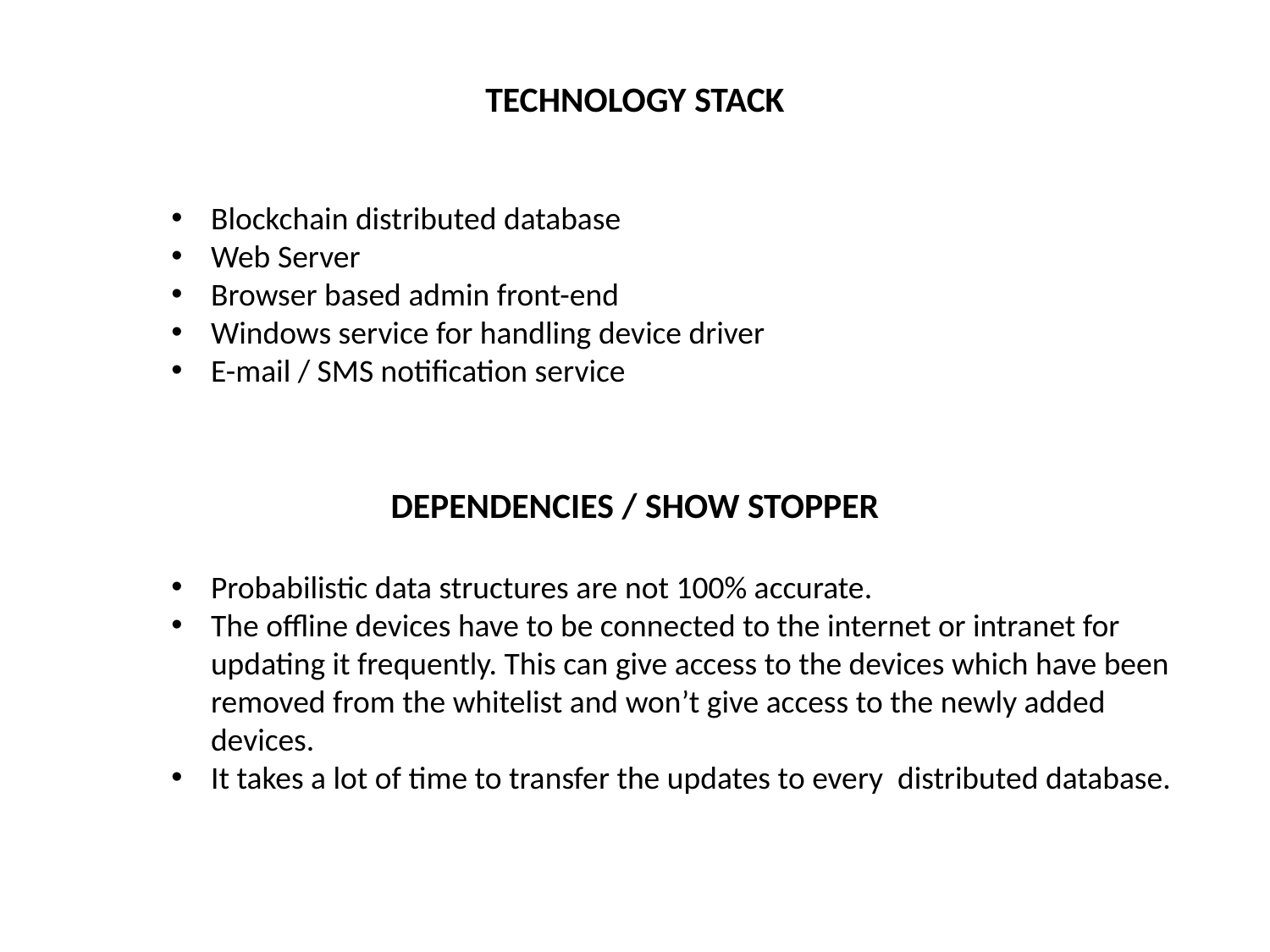

# TECHNOLOGY STACK
Blockchain distributed database
Web Server
Browser based admin front-end
Windows service for handling device driver
E-mail / SMS notification service
DEPENDENCIES / SHOW STOPPER
Probabilistic data structures are not 100% accurate.
The offline devices have to be connected to the internet or intranet for updating it frequently. This can give access to the devices which have been removed from the whitelist and won’t give access to the newly added devices.
It takes a lot of time to transfer the updates to every  distributed database.